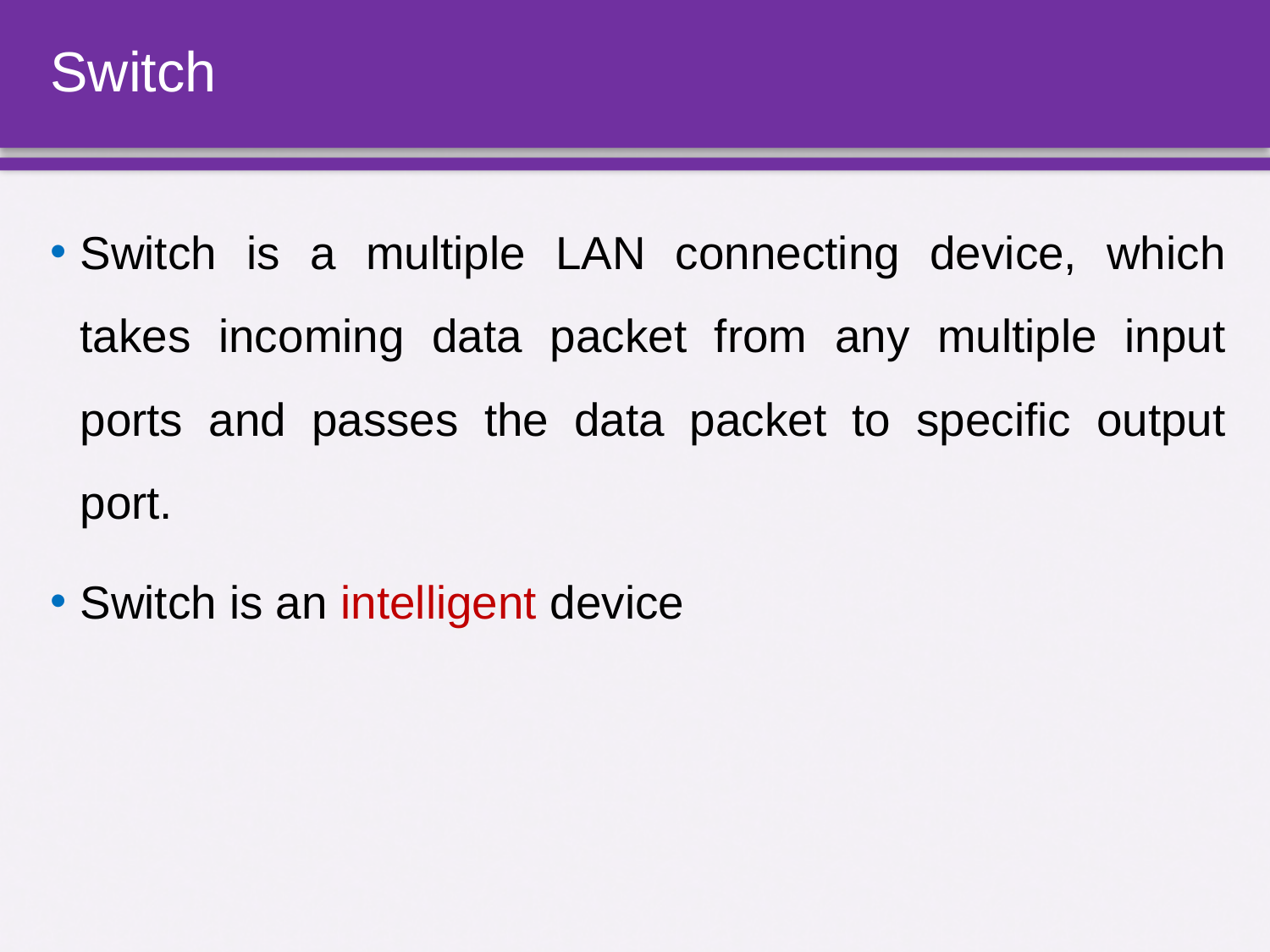

# Switch
Switch is a multiple LAN connecting device, which takes incoming data packet from any multiple input ports and passes the data packet to specific output port.
Switch is an intelligent device